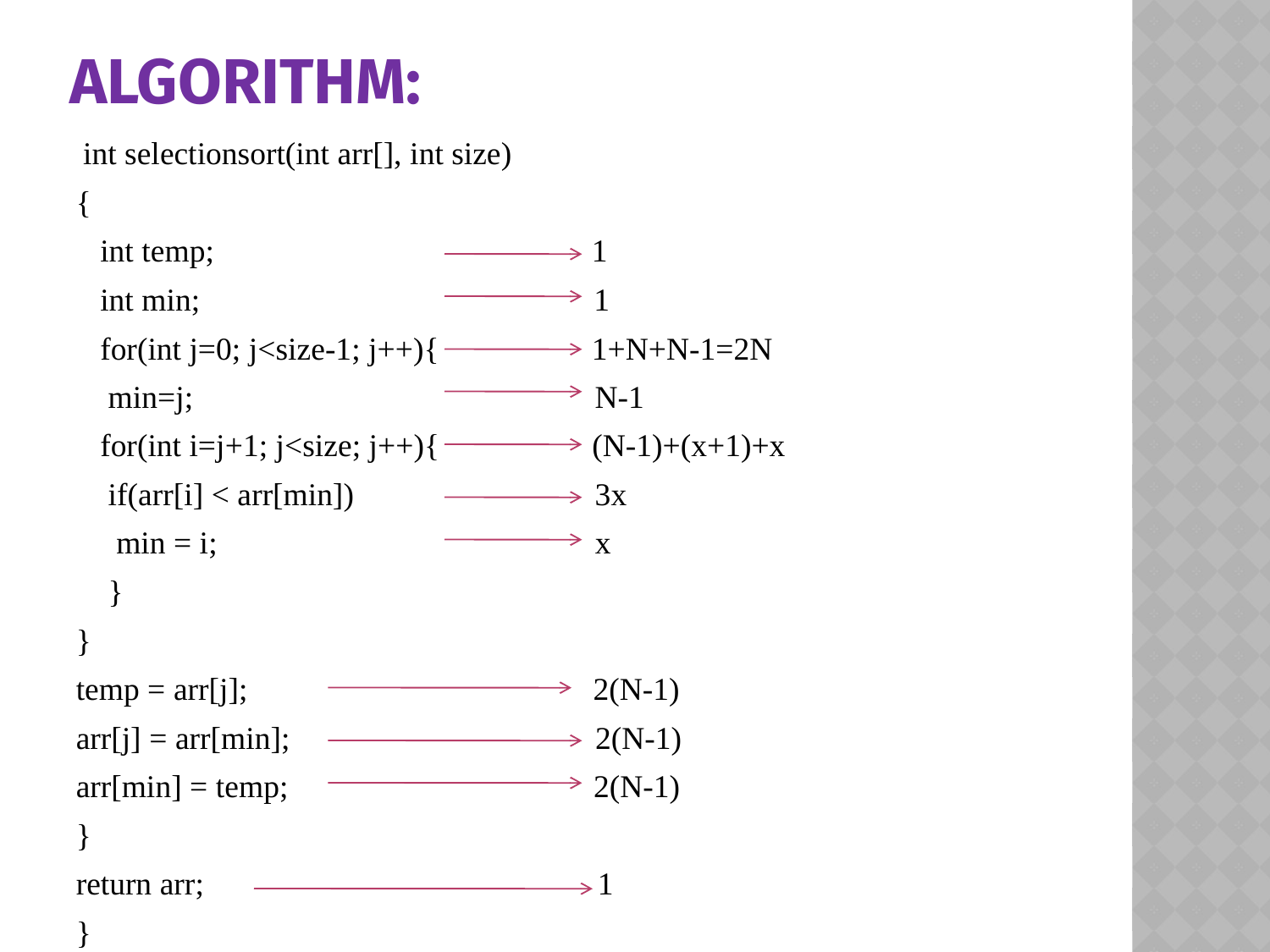

# Algorithm:
 int selectionsort(int arr[], int size)
{
   int temp;                                               1
   int min;                                                 1
   for(int j=0; j<size-1; j++){                   1+N+N-1=2N
    min=j;                                                  N-1
   for(int i=j+1; j<size; j++){                   (N-1)+(x+1)+x
    if(arr[i] < arr[min])                              3x
     min = i;                                               x
    }
}
temp = arr[j];                                           2(N-1)
arr[j] = arr[min];                                      2(N-1)
arr[min] = temp;                                      2(N-1)
}
return arr;                                                 1
}